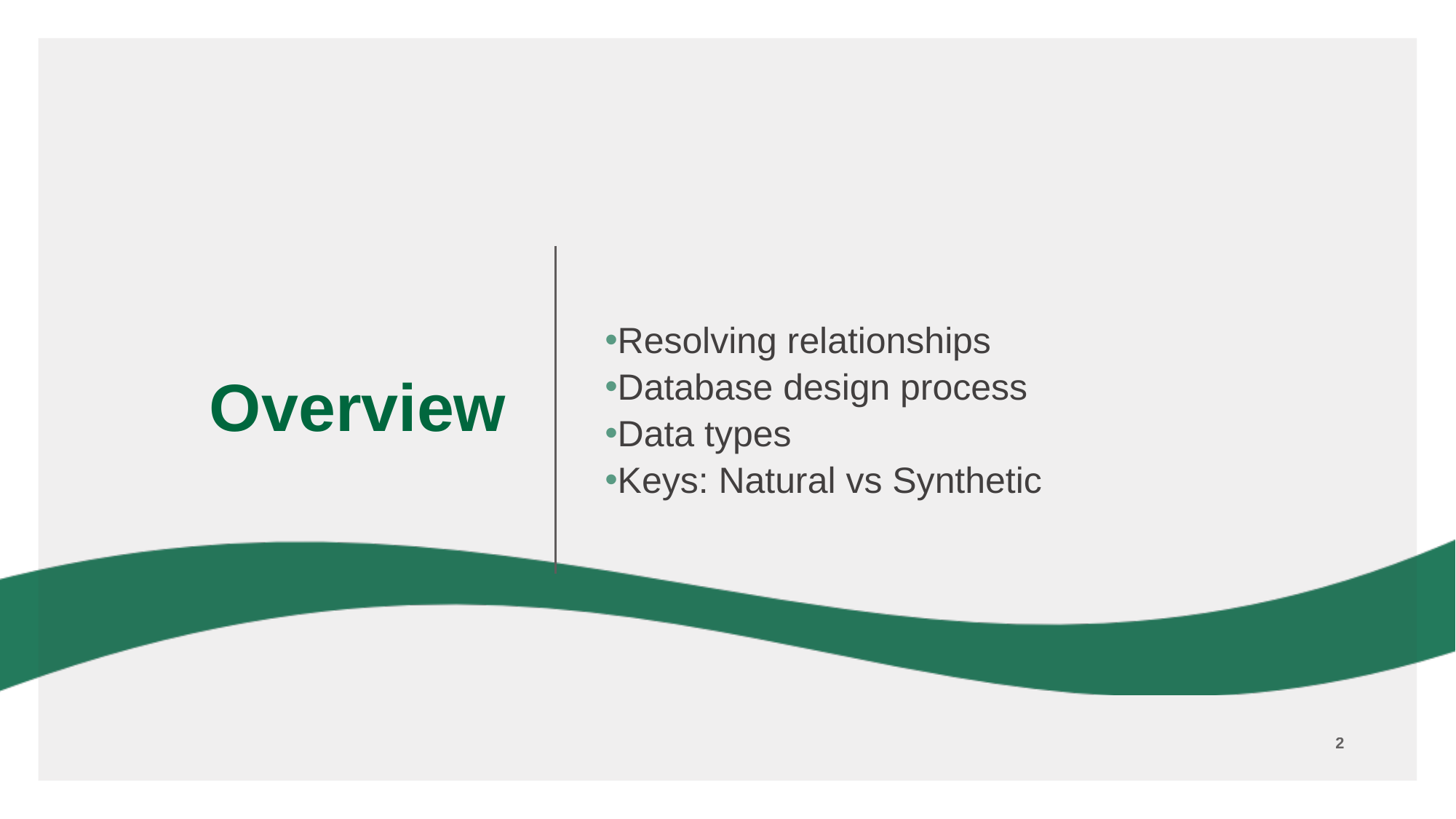

# Overview

Resolving relationships
Database design process
Data types
Keys: Natural vs Synthetic

2